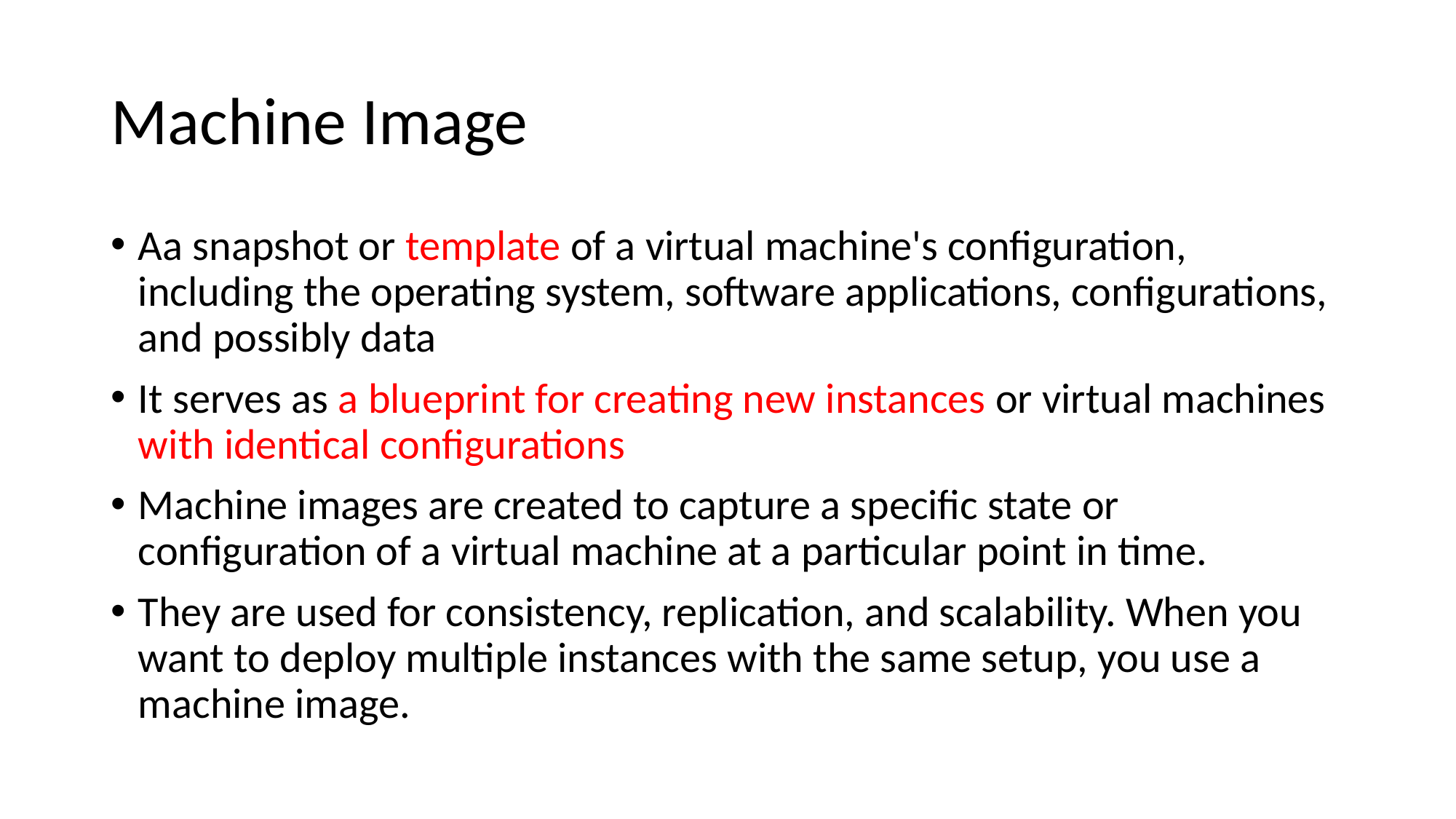

# Machine Image
Aa snapshot or template of a virtual machine's configuration, including the operating system, software applications, configurations, and possibly data
It serves as a blueprint for creating new instances or virtual machines with identical configurations
Machine images are created to capture a specific state or configuration of a virtual machine at a particular point in time.
They are used for consistency, replication, and scalability. When you want to deploy multiple instances with the same setup, you use a machine image.